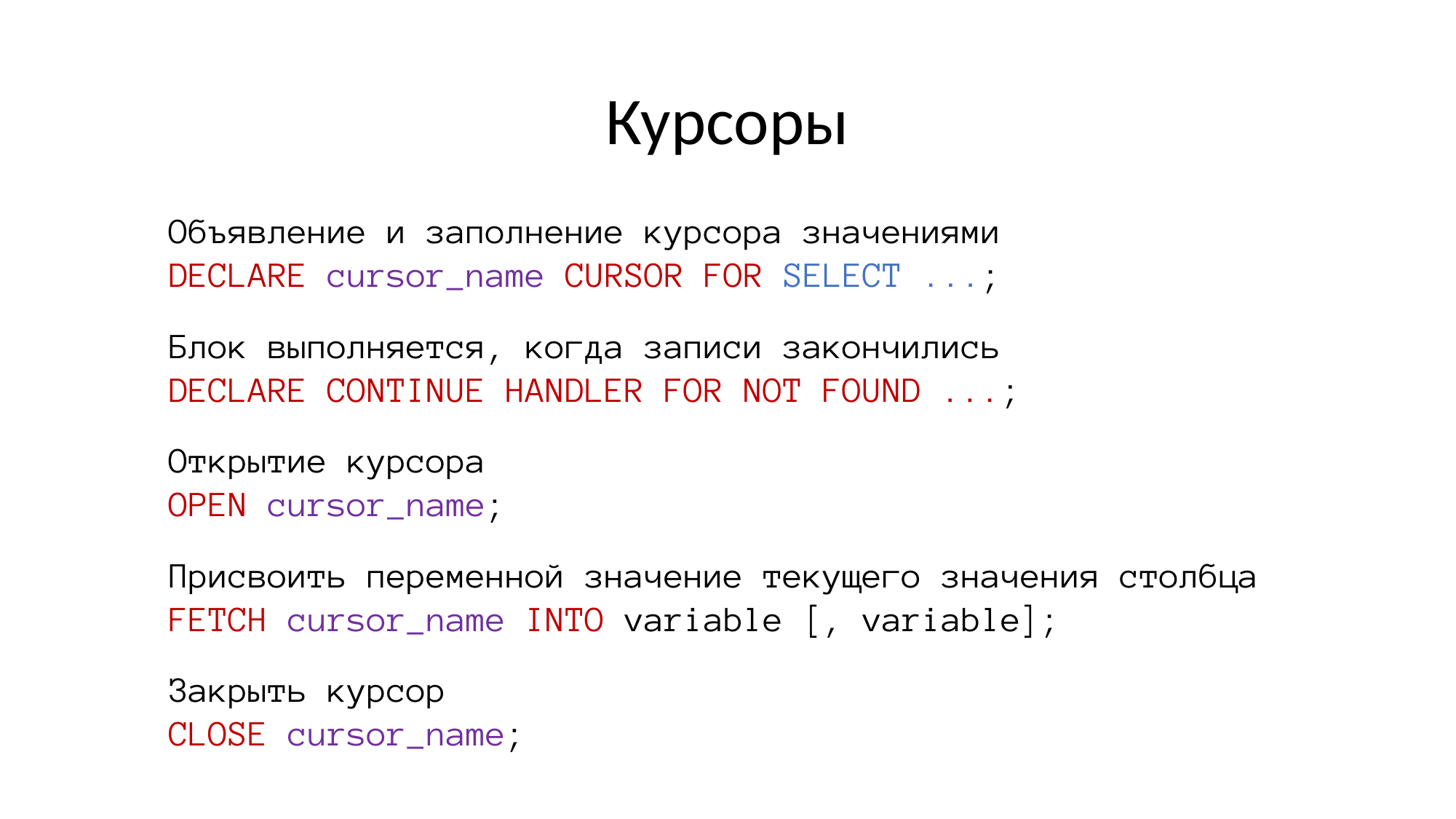

# Курсоры
Объявление и заполнение курсора значениями
DECLARE cursor_name CURSOR FOR SELECT ...;
Блок выполняется, когда записи закончились
DECLARE CONTINUE HANDLER FOR NOT FOUND ...;
Открытие курсора
OPEN cursor_name;
Присвоить переменной значение текущего значения столбца
FETCH cursor_name INTO variable [, variable];
Закрыть курсор
CLOSE cursor_name;